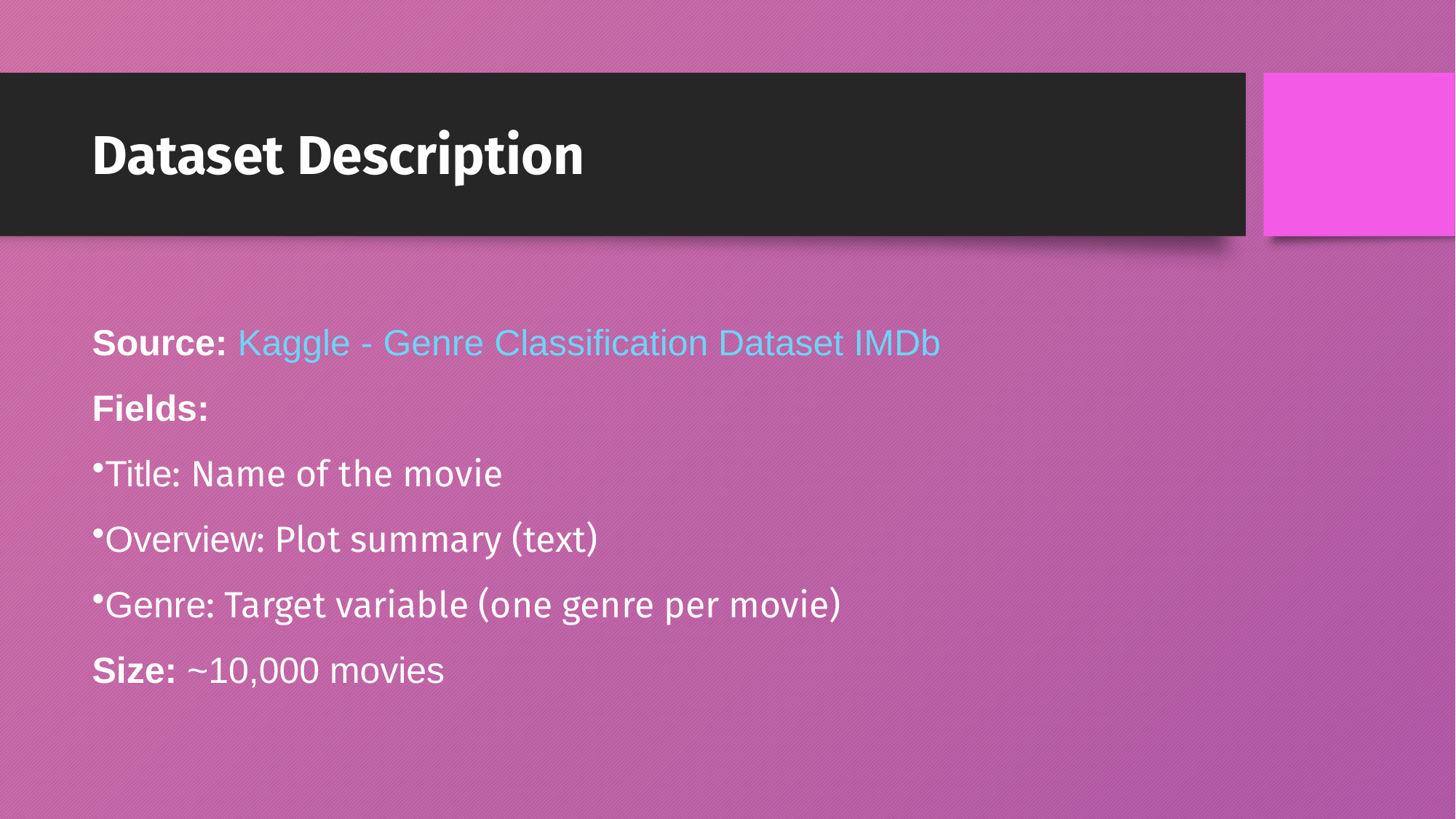

# Dataset Description
Source: Kaggle - Genre Classification Dataset IMDb
Fields:
Title: Name of the movie
Overview: Plot summary (text)
Genre: Target variable (one genre per movie)
Size: ~10,000 movies